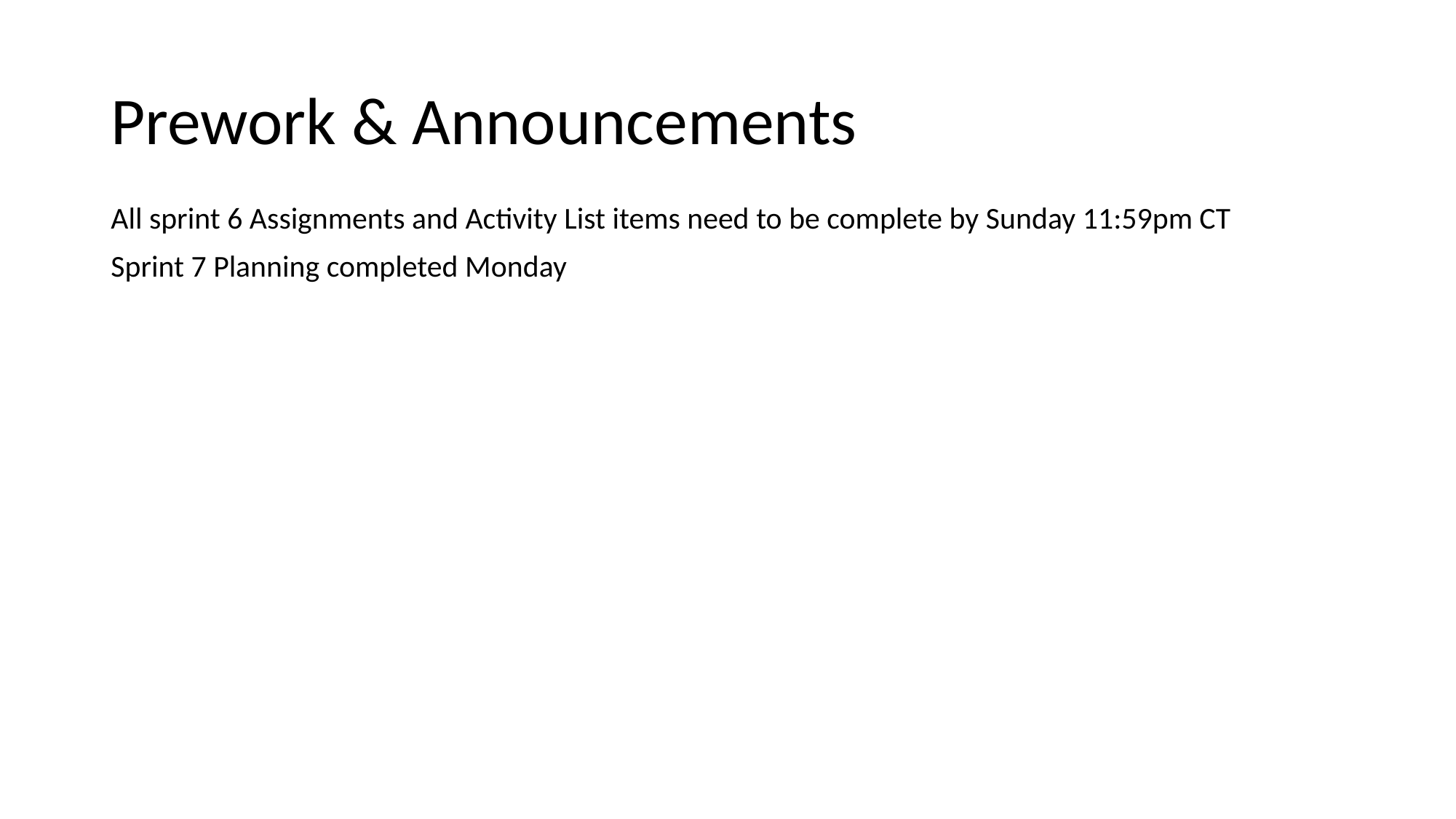

# Prework & Announcements
All sprint 6 Assignments and Activity List items need to be complete by Sunday 11:59pm CT
Sprint 7 Planning completed Monday